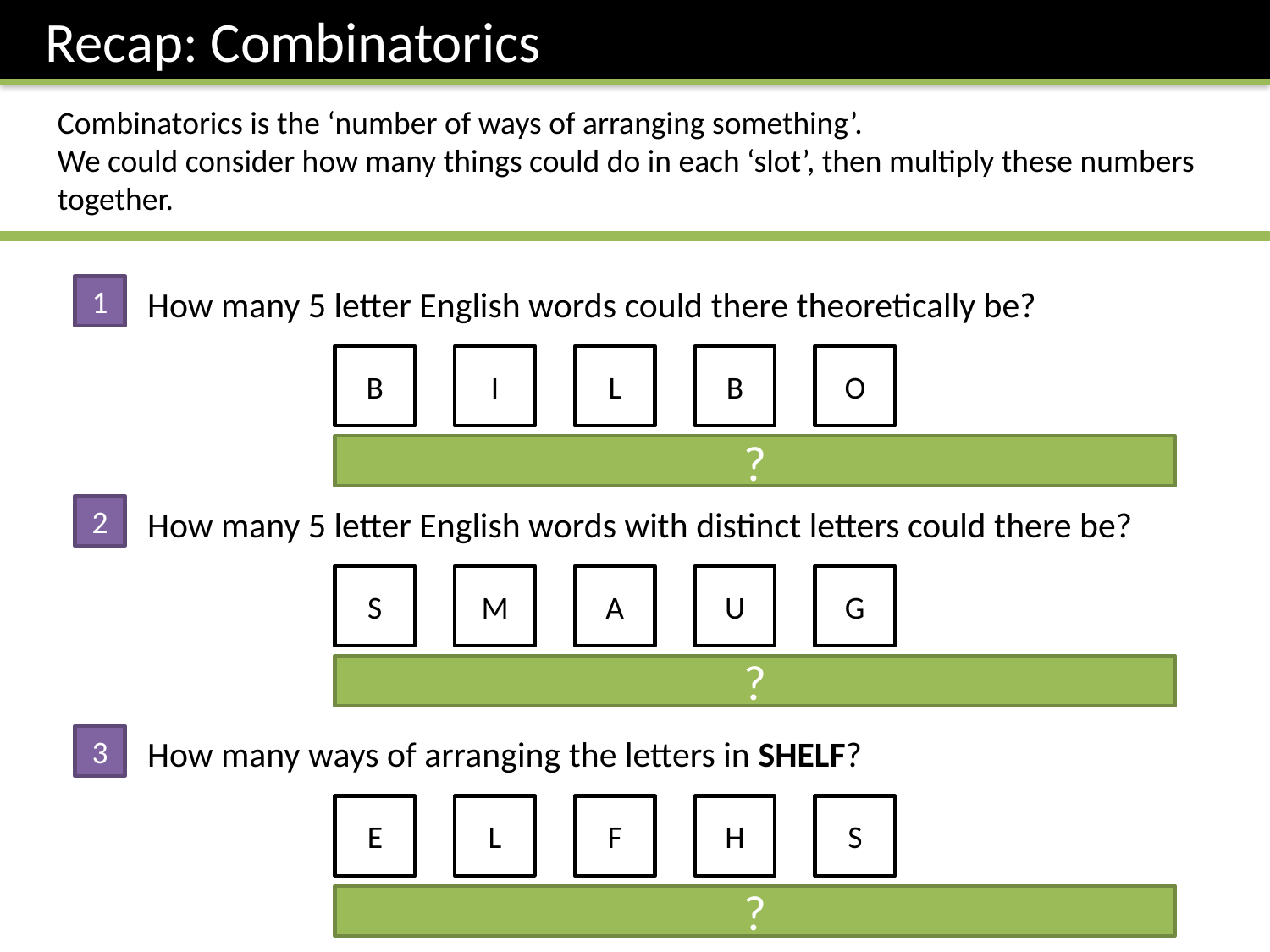

Recap: Combinatorics
Combinatorics is the ‘number of ways of arranging something’.
We could consider how many things could do in each ‘slot’, then multiply these numbers together.
1
How many 5 letter English words could there theoretically be?
B
I
L
B
O
 26     x     26     x      26    x     26      x     26    =  265
?
2
How many 5 letter English words with distinct letters could there be?
S
M
A
U
G
 26     x     25     x      24    x     23      x     22    =  7893600
?
3
How many ways of arranging the letters in SHELF?
E
L
F
H
S
   5     x       4     x        3    x        2      x      1    =  5!  (“5 factorial”)
?